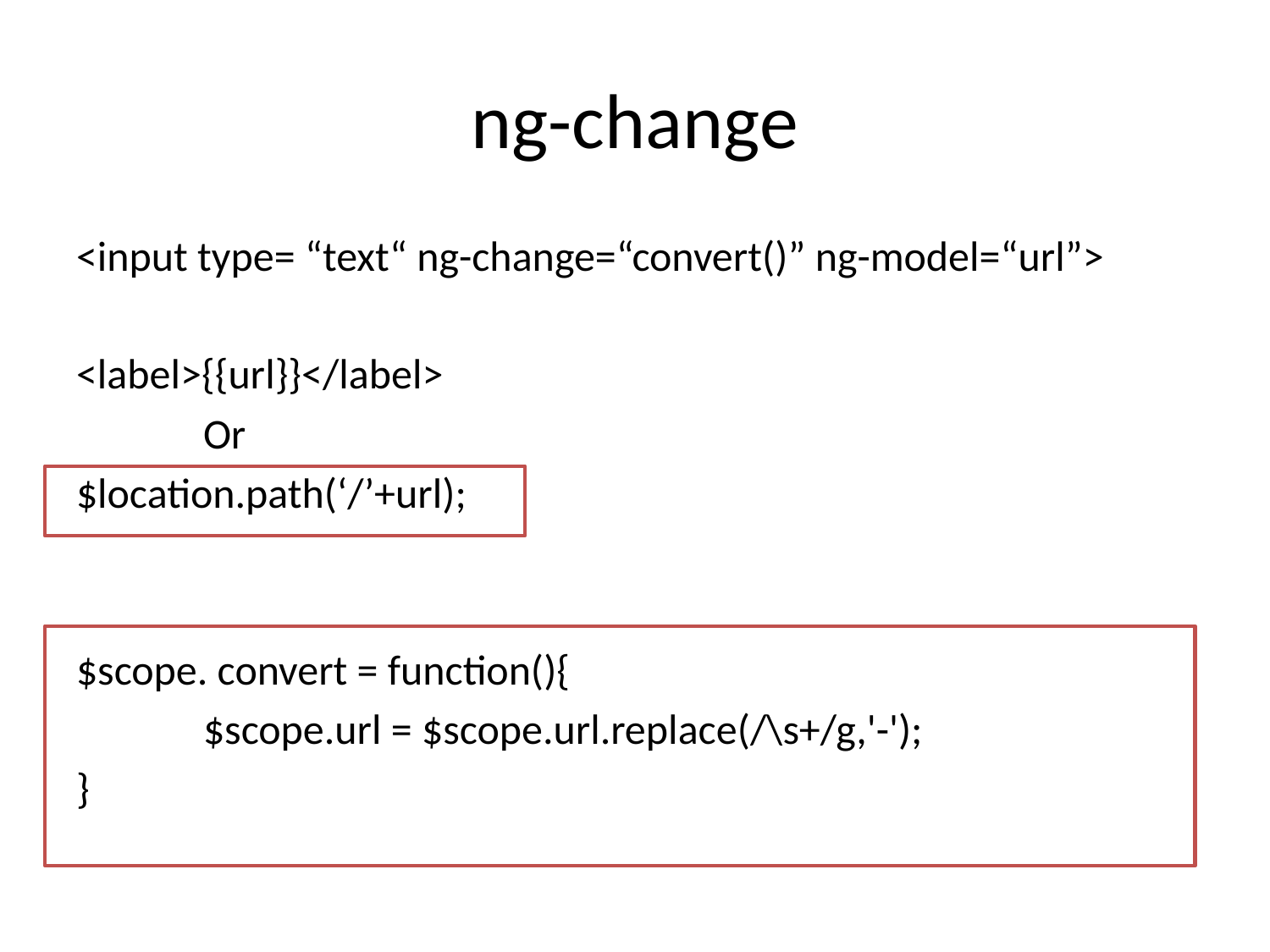

# ng-change
<input type= “text“ ng-change=“convert()” ng-model=“url”>

<label>{{url}}</label>
	Or
$location.path(‘/’+url);

$scope. convert = function(){
	$scope.url = $scope.url.replace(/\s+/g,'-');
}